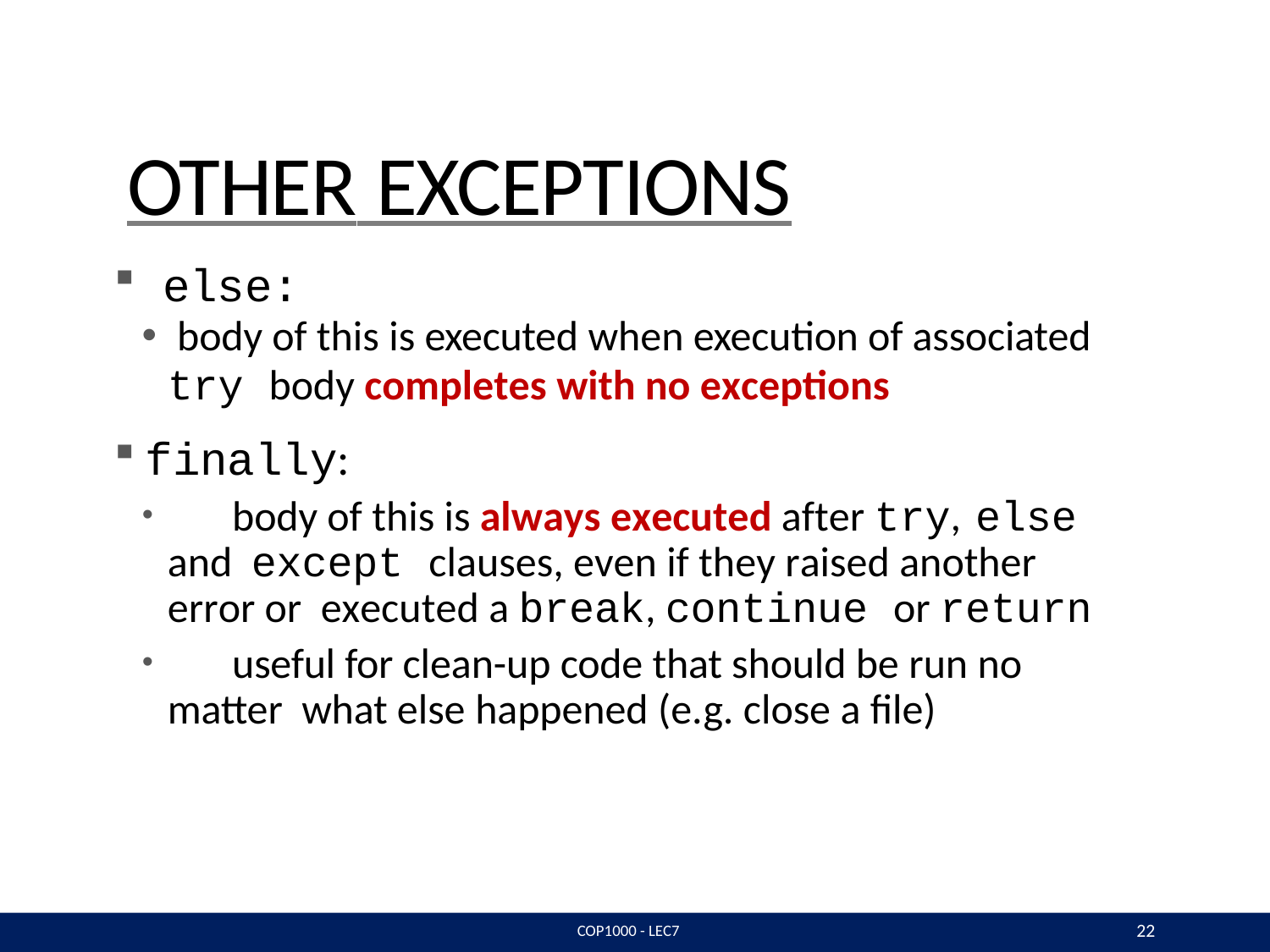

# OTHER EXCEPTIONS
else:
body of this is executed when execution of associated
try body completes with no exceptions
finally:
	body of this is always executed after try,	else and  except clauses, even if they raised another error or  executed a break, continue or return
	useful for clean-up code that should be run no matter  what else happened (e.g. close a file)

22
COP1000 - LEC7